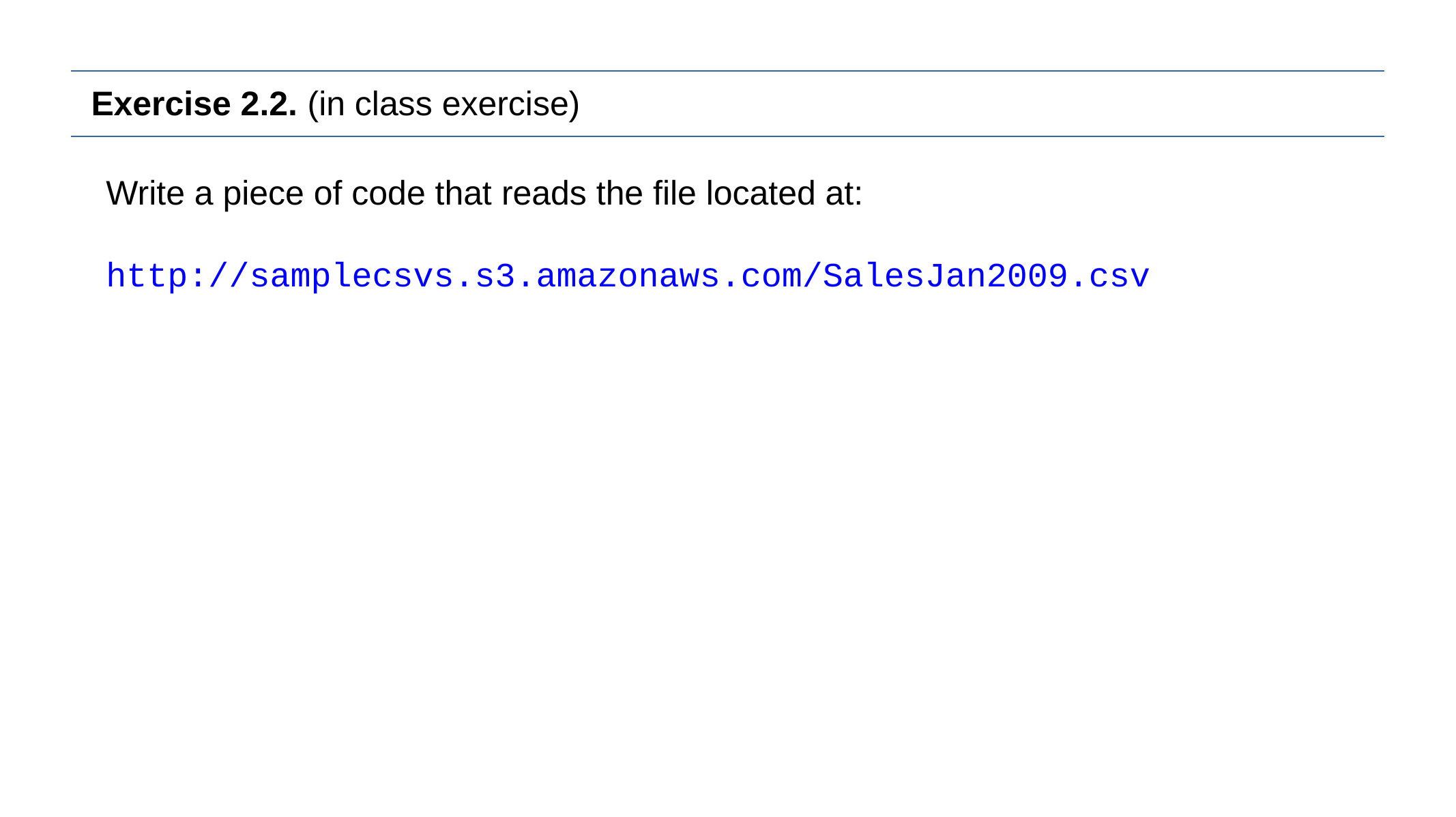

Exercise 2.2. (in class exercise)
Write a piece of code that reads the file located at:

http://samplecsvs.s3.amazonaws.com/SalesJan2009.csv